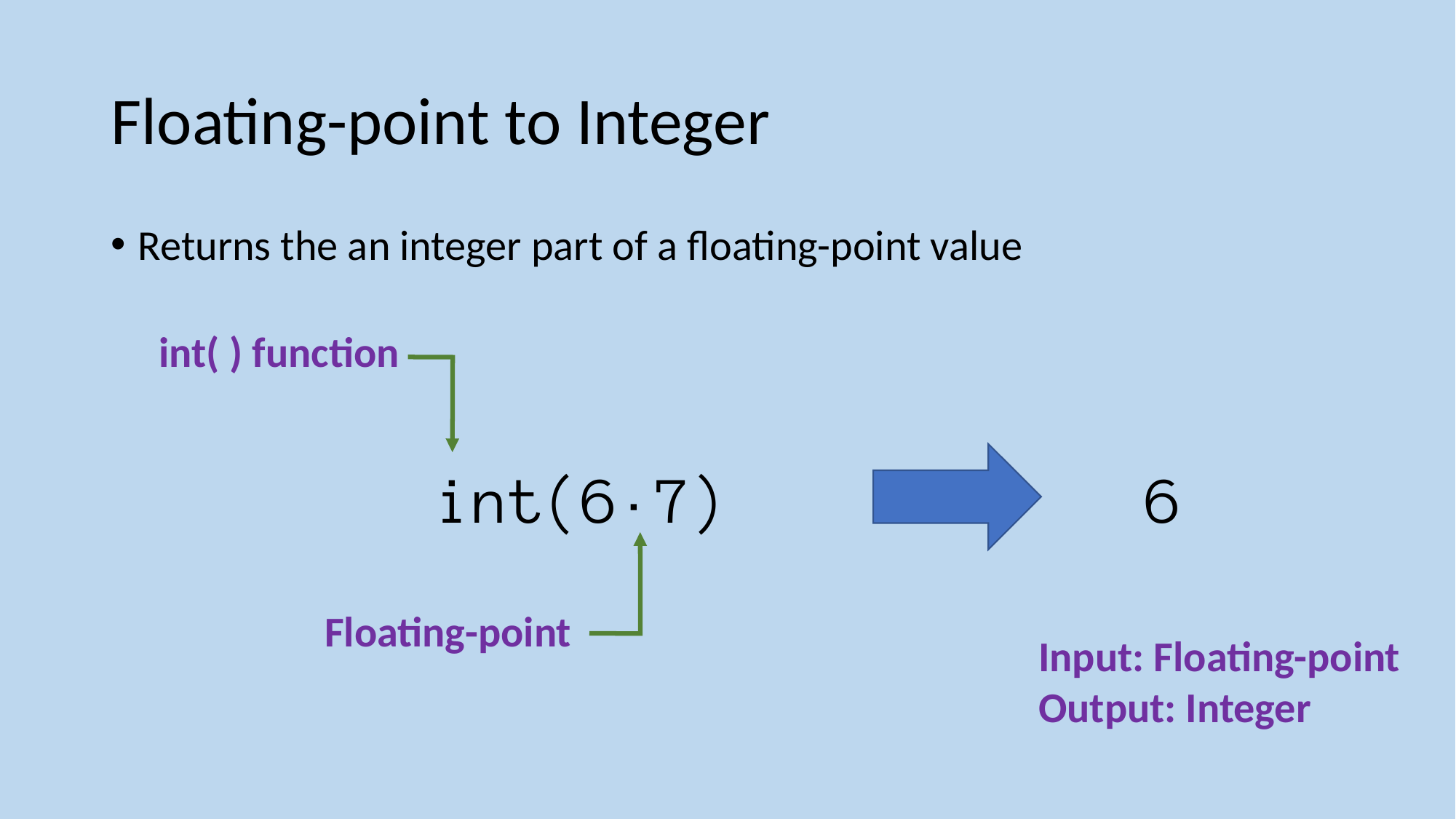

# Floating-point to Integer
Returns the an integer part of a floating-point value
int( ) function

6
int(6·7)
Floating-point
Input: Floating-point
Output: Integer